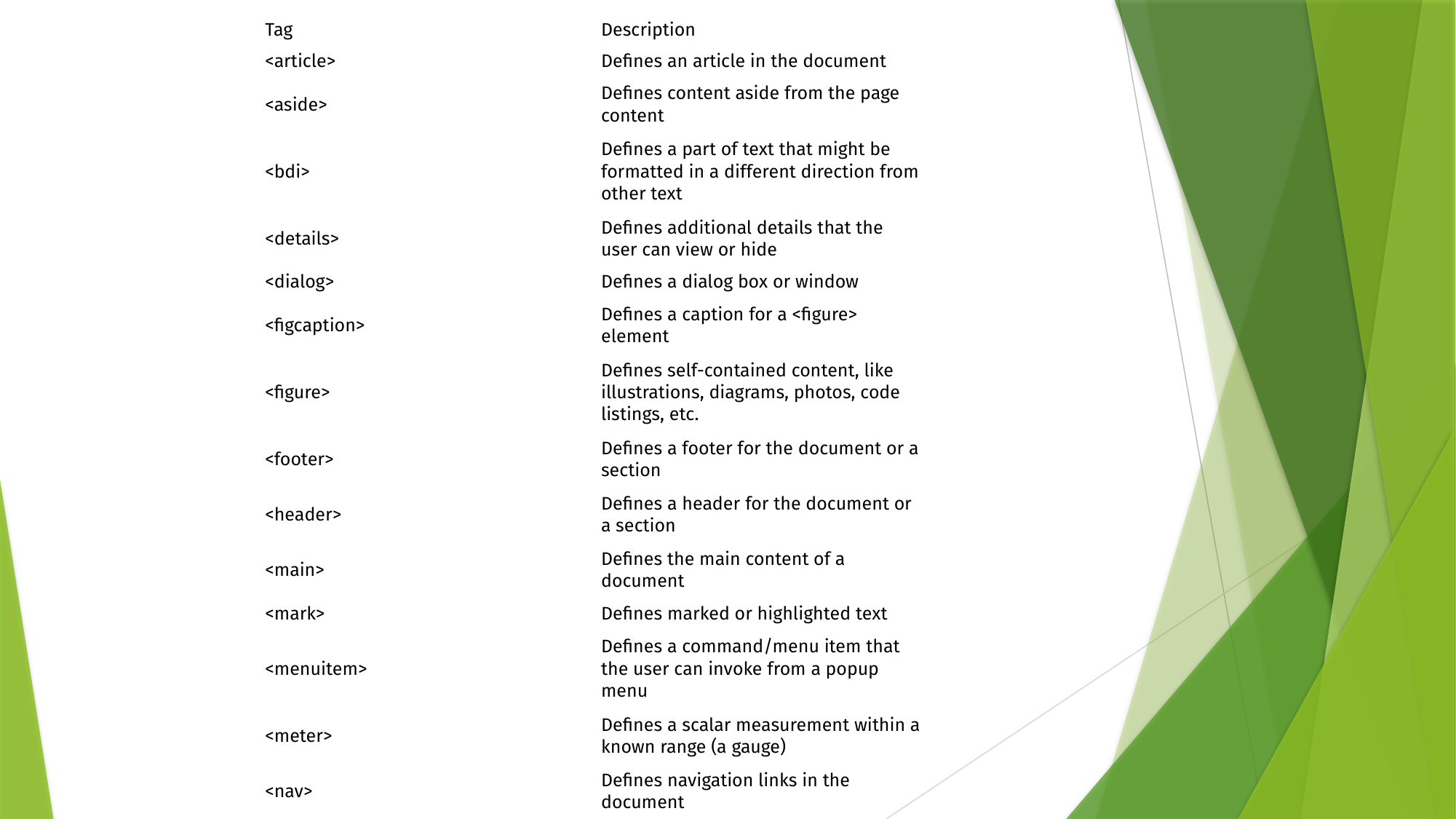

| Tag | Description |
| --- | --- |
| <article> | Defines an article in the document |
| <aside> | Defines content aside from the page content |
| <bdi> | Defines a part of text that might be formatted in a different direction from other text |
| <details> | Defines additional details that the user can view or hide |
| <dialog> | Defines a dialog box or window |
| <figcaption> | Defines a caption for a <figure> element |
| <figure> | Defines self-contained content, like illustrations, diagrams, photos, code listings, etc. |
| <footer> | Defines a footer for the document or a section |
| <header> | Defines a header for the document or a section |
| <main> | Defines the main content of a document |
| <mark> | Defines marked or highlighted text |
| <menuitem> | Defines a command/menu item that the user can invoke from a popup menu |
| <meter> | Defines a scalar measurement within a known range (a gauge) |
| <nav> | Defines navigation links in the document |